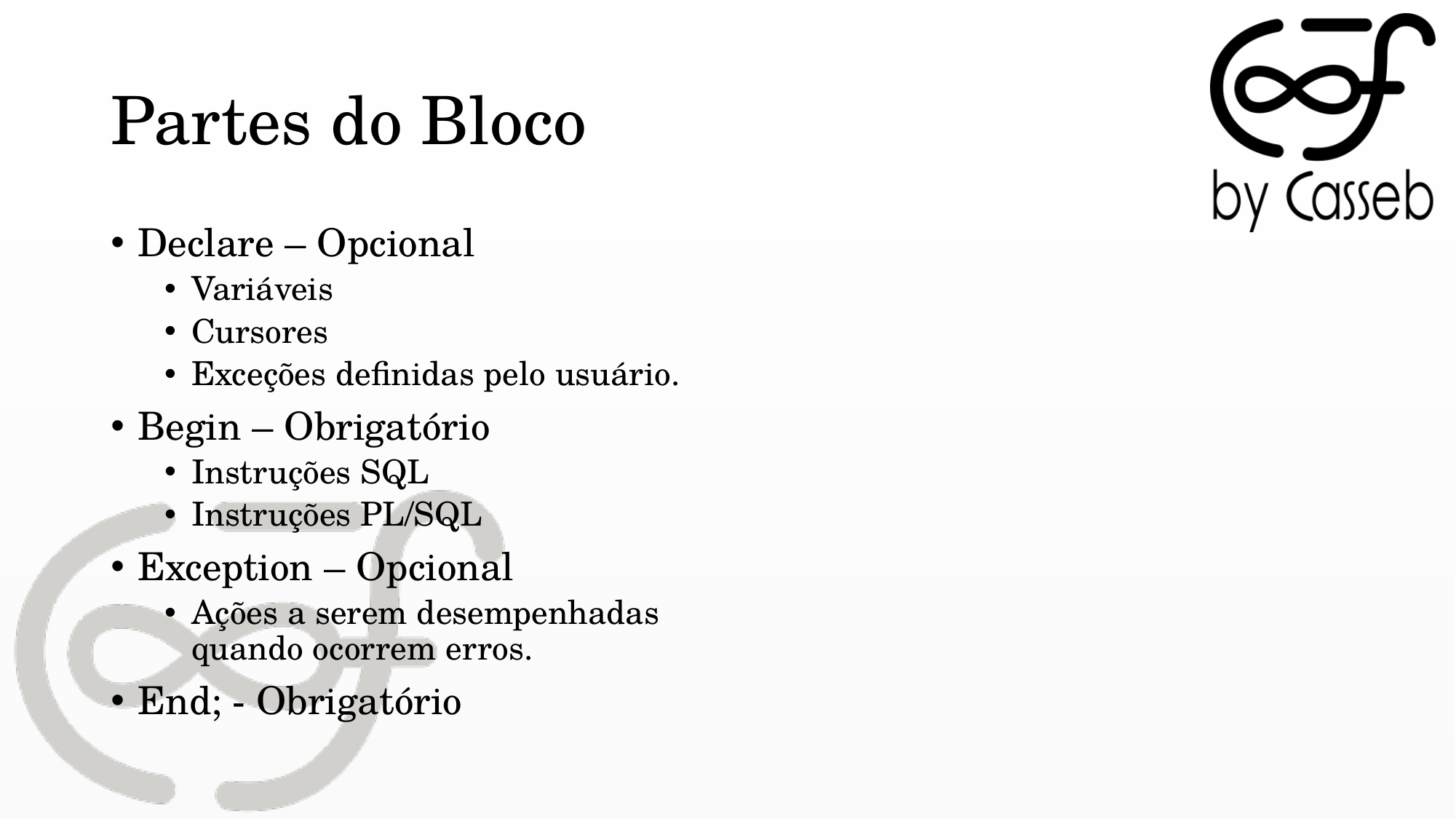

# Partes do Bloco
Declare – Opcional
Variáveis
Cursores
Exceções definidas pelo usuário.
Begin – Obrigatório
Instruções SQL
Instruções PL/SQL
Exception – Opcional
Ações a serem desempenhadas quando ocorrem erros.
End; - Obrigatório